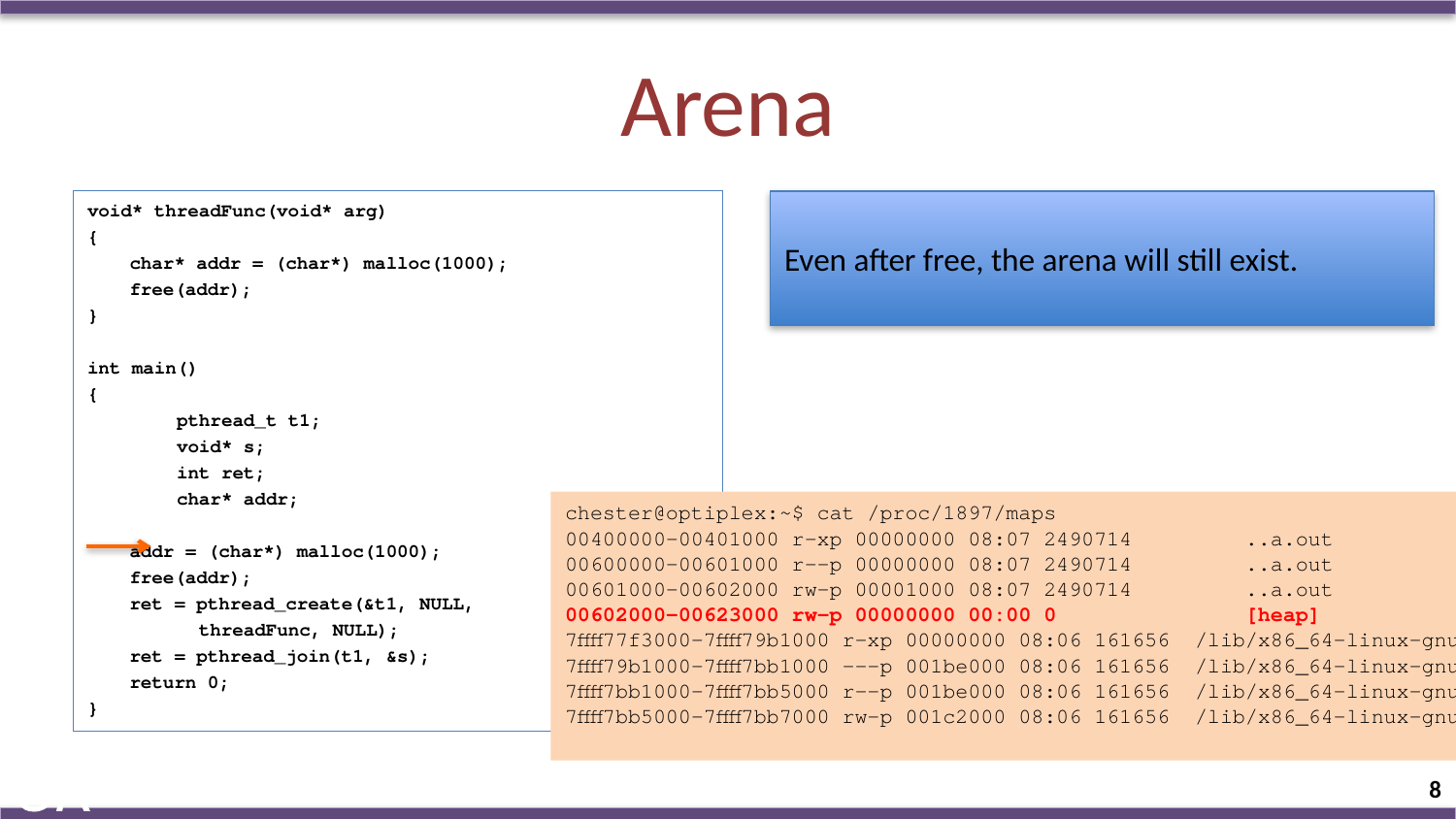

# Arena

Even after free, the arena will still exist.

void* threadFunc(void* arg)
{
	char* addr = (char*) malloc(1000);
	free(addr);
}

int main()
{
        pthread_t t1;
        void* s;
        int ret;
        char* addr;

	addr = (char*) malloc(1000);
	free(addr);
	ret = pthread_create(&t1, NULL,
          threadFunc, NULL);
	ret = pthread_join(t1, &s);
	return 0;
}
chester@optiplex:~$ cat /proc/1897/maps
00400000-00401000 r-xp 00000000 08:07 2490714         ..a.out
00600000-00601000 r--p 00000000 08:07 2490714         ..a.out
00601000-00602000 rw-p 00001000 08:07 2490714         ..a.out
00602000-00623000 rw-p 00000000 00:00 0               [heap]
7ffff77f3000-7ffff79b1000 r-xp 00000000 08:06 161656  /lib/x86_64-linux-gnu/libc-2.19.so
7ffff79b1000-7ffff7bb1000 ---p 001be000 08:06 161656  /lib/x86_64-linux-gnu/libc-2.19.so
7ffff7bb1000-7ffff7bb5000 r--p 001be000 08:06 161656  /lib/x86_64-linux-gnu/libc-2.19.so
7ffff7bb5000-7ffff7bb7000 rw-p 001c2000 08:06 161656  /lib/x86_64-linux-gnu/libc-2.19.so

8